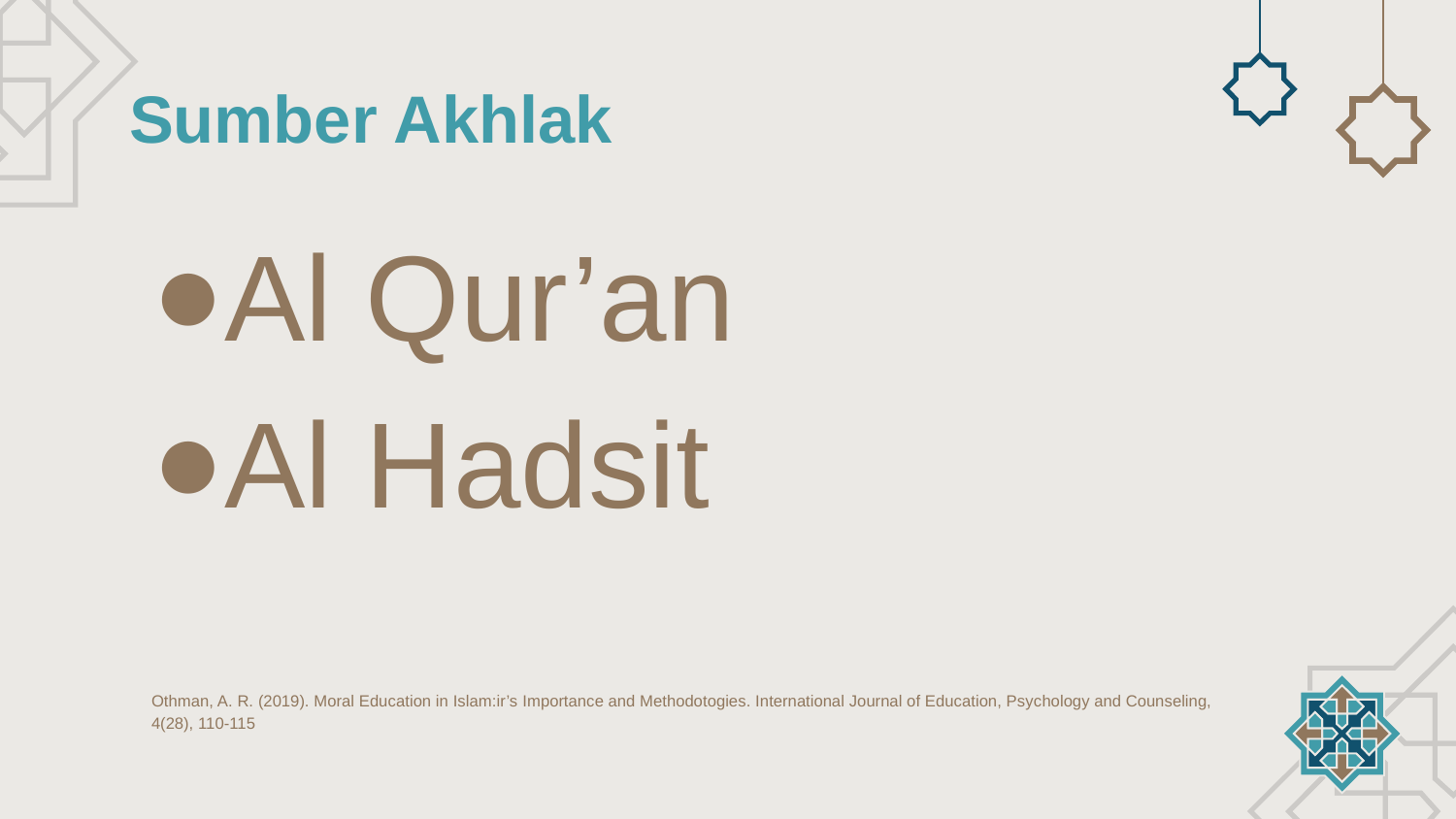

# Sumber Akhlak
Al Qur’an
Al Hadsit

Othman, A. R. (2019). Moral Education in Islam:ir’s Importance and Methodotogies. International Journal of Education, Psychology and Counseling,
4(28), 110-115